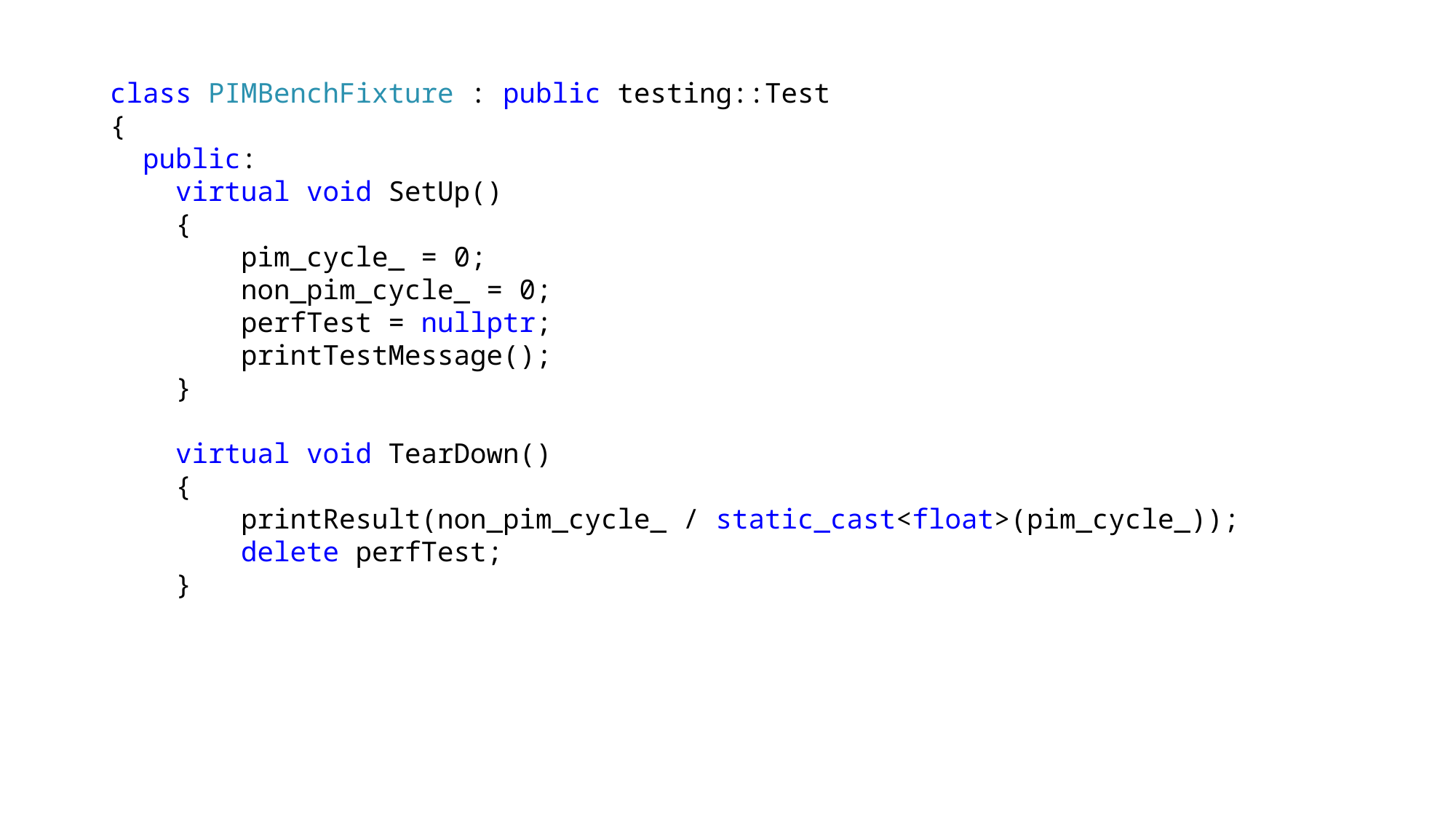

class PIMBenchFixture : public testing::Test
{
  public:
    virtual void SetUp()
    {
        pim_cycle_ = 0;
        non_pim_cycle_ = 0;
        perfTest = nullptr;
        printTestMessage();
    }

    virtual void TearDown()
    {
        printResult(non_pim_cycle_ / static_cast<float>(pim_cycle_));
        delete perfTest;
    }